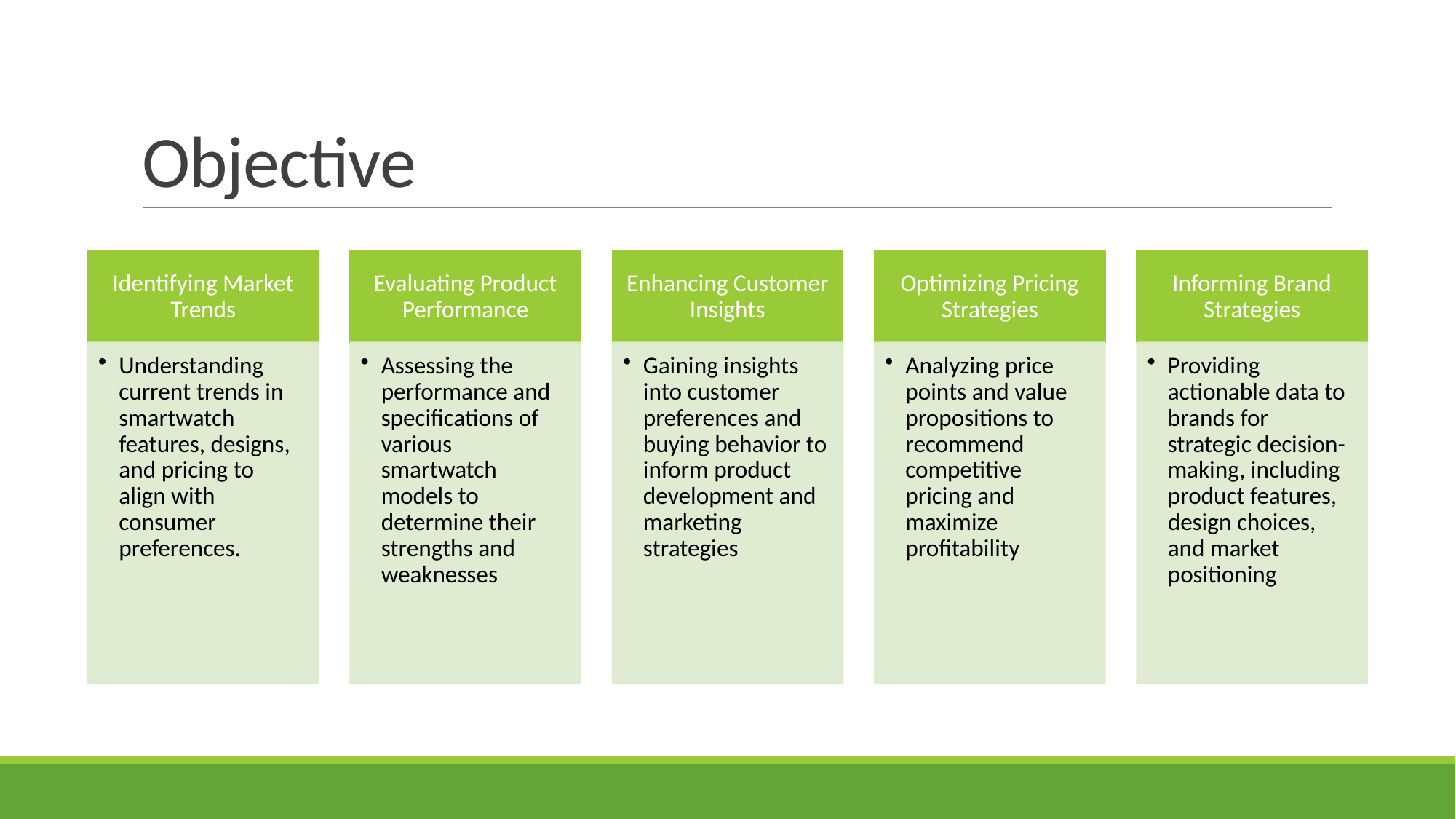

# Objective
Identifying Market Trends
Understanding current trends in smartwatch features, designs, and pricing to align with consumer preferences.
Evaluating Product Performance
Assessing the performance and specifications of various smartwatch models to determine their strengths and weaknesses
Enhancing Customer Insights
Gaining insights into customer preferences and buying behavior to inform product development and marketing strategies
Optimizing Pricing Strategies
Analyzing price points and value propositions to recommend competitive pricing and maximize profitability
Informing Brand Strategies
Providing actionable data to brands for strategic decision-making, including product features, design choices, and market positioning